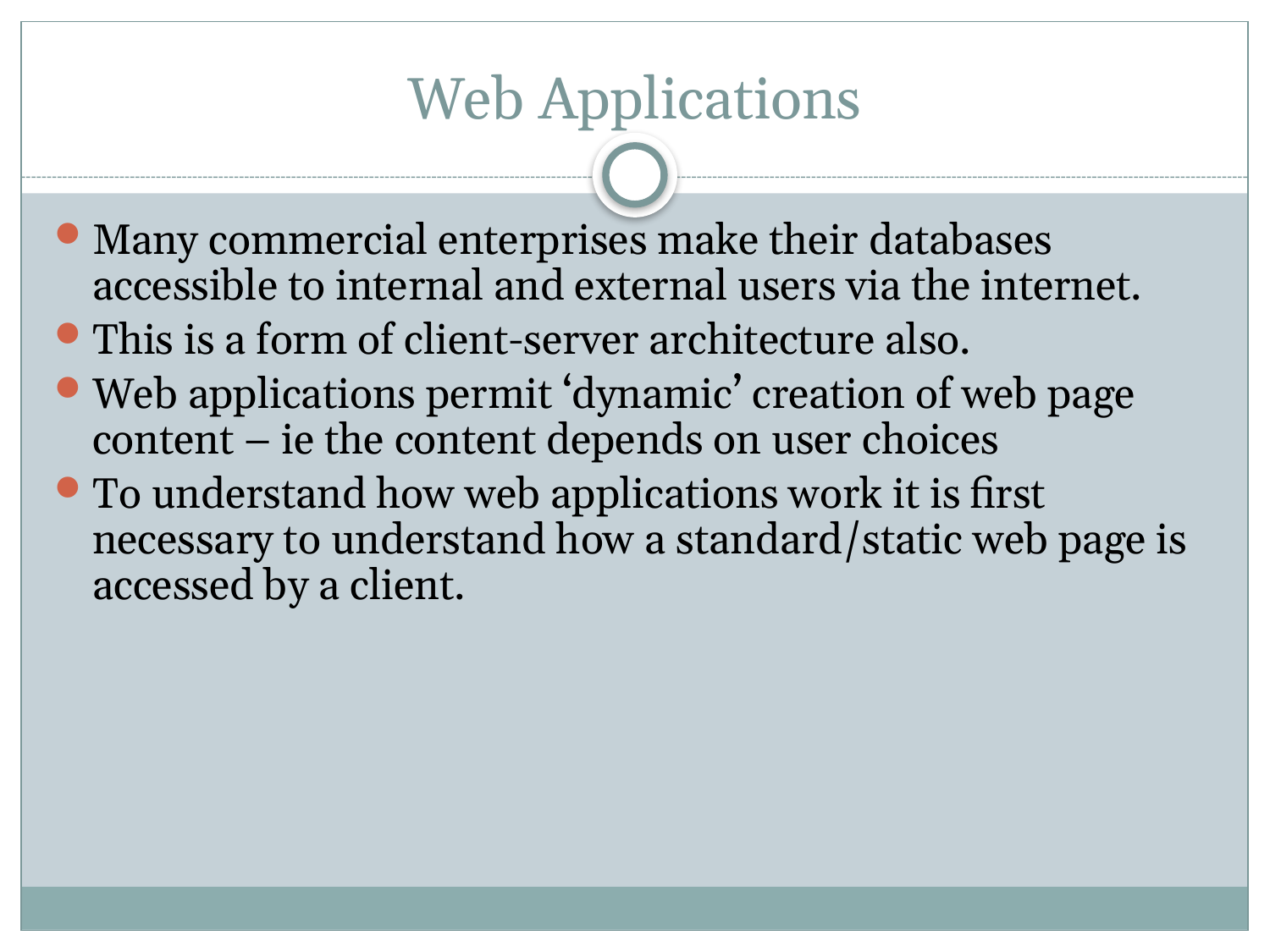

# Web Applications
Many commercial enterprises make their databases accessible to internal and external users via the internet.
This is a form of client-server architecture also.
Web applications permit ‘dynamic’ creation of web page content – ie the content depends on user choices
To understand how web applications work it is first necessary to understand how a standard/static web page is accessed by a client.